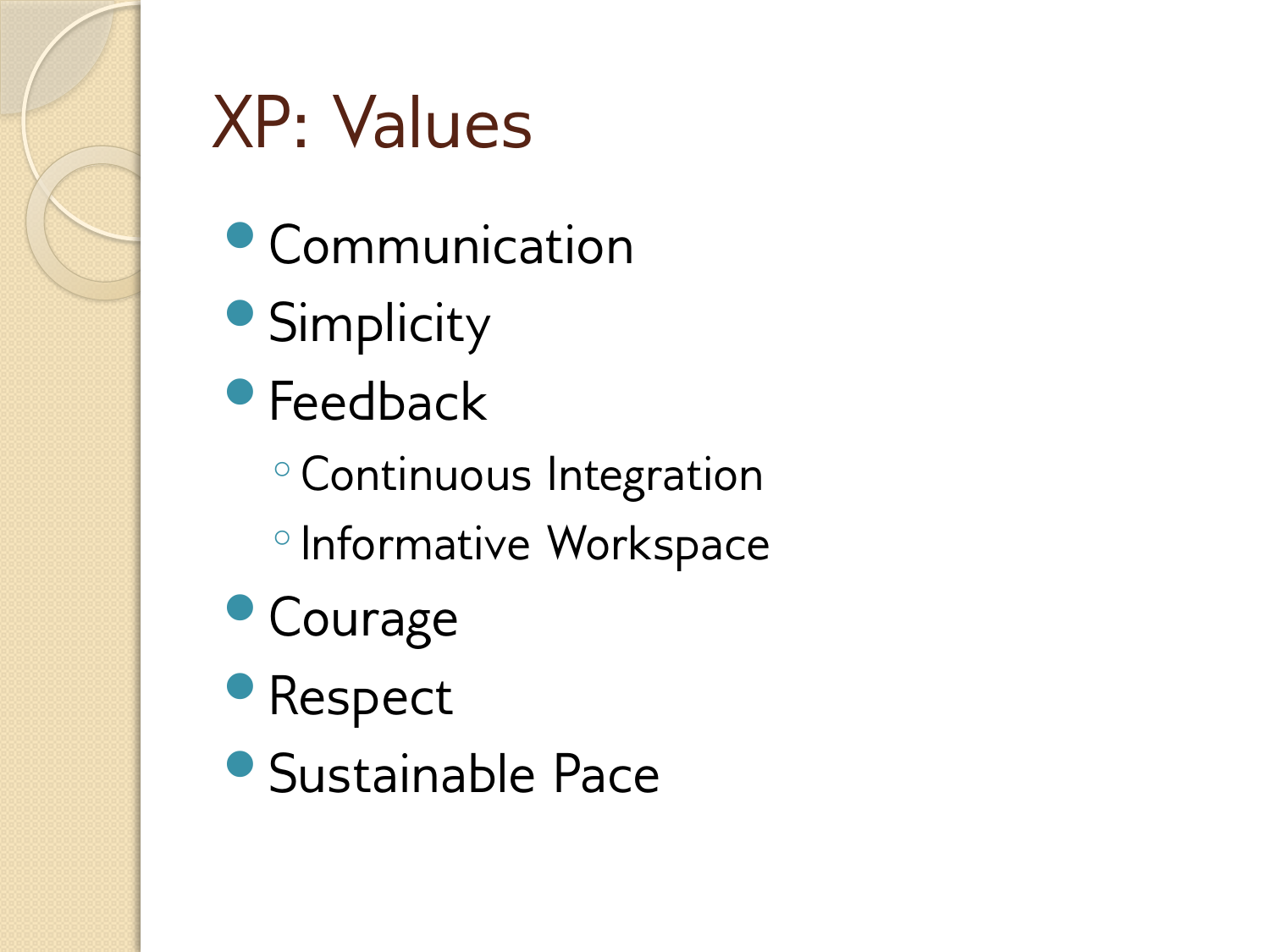

# XP: Values
Communication
Simplicity
Feedback
Continuous Integration
Informative Workspace
Courage
Respect
Sustainable Pace